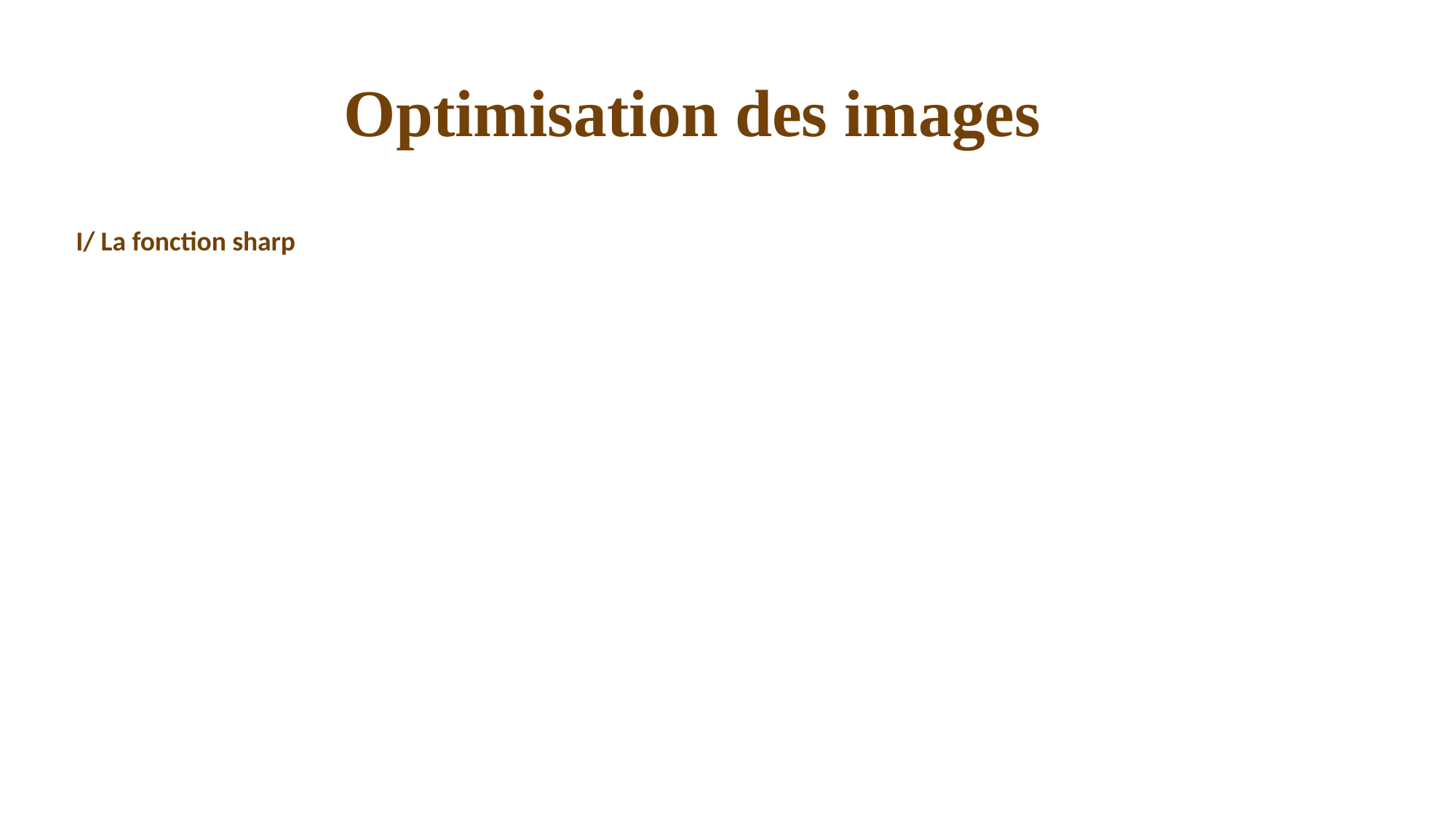

Optimisation des images
I/ La fonction sharp